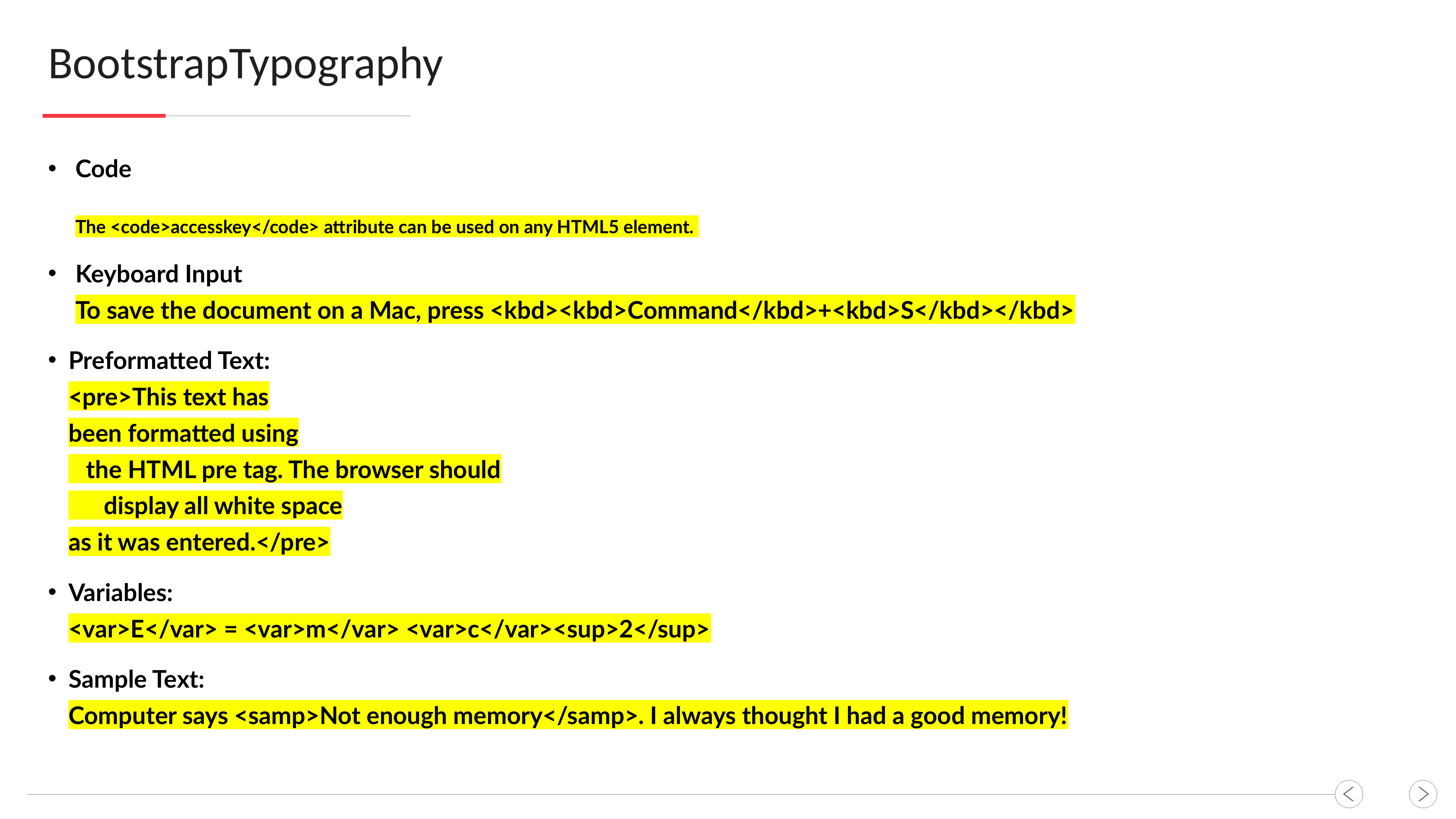

BootstrapTypography
Code
The <code>accesskey</code> attribute can be used on any HTML5 element.
Keyboard Input
To save the document on a Mac, press <kbd><kbd>Command</kbd>+<kbd>S</kbd></kbd>
Preformatted Text:
<pre>This text has
been formatted using
   the HTML pre tag. The browser should
      display all white space
as it was entered.</pre>
Variables:
<var>E</var> = <var>m</var> <var>c</var><sup>2</sup>
Sample Text:
Computer says <samp>Not enough memory</samp>. I always thought I had a good memory!